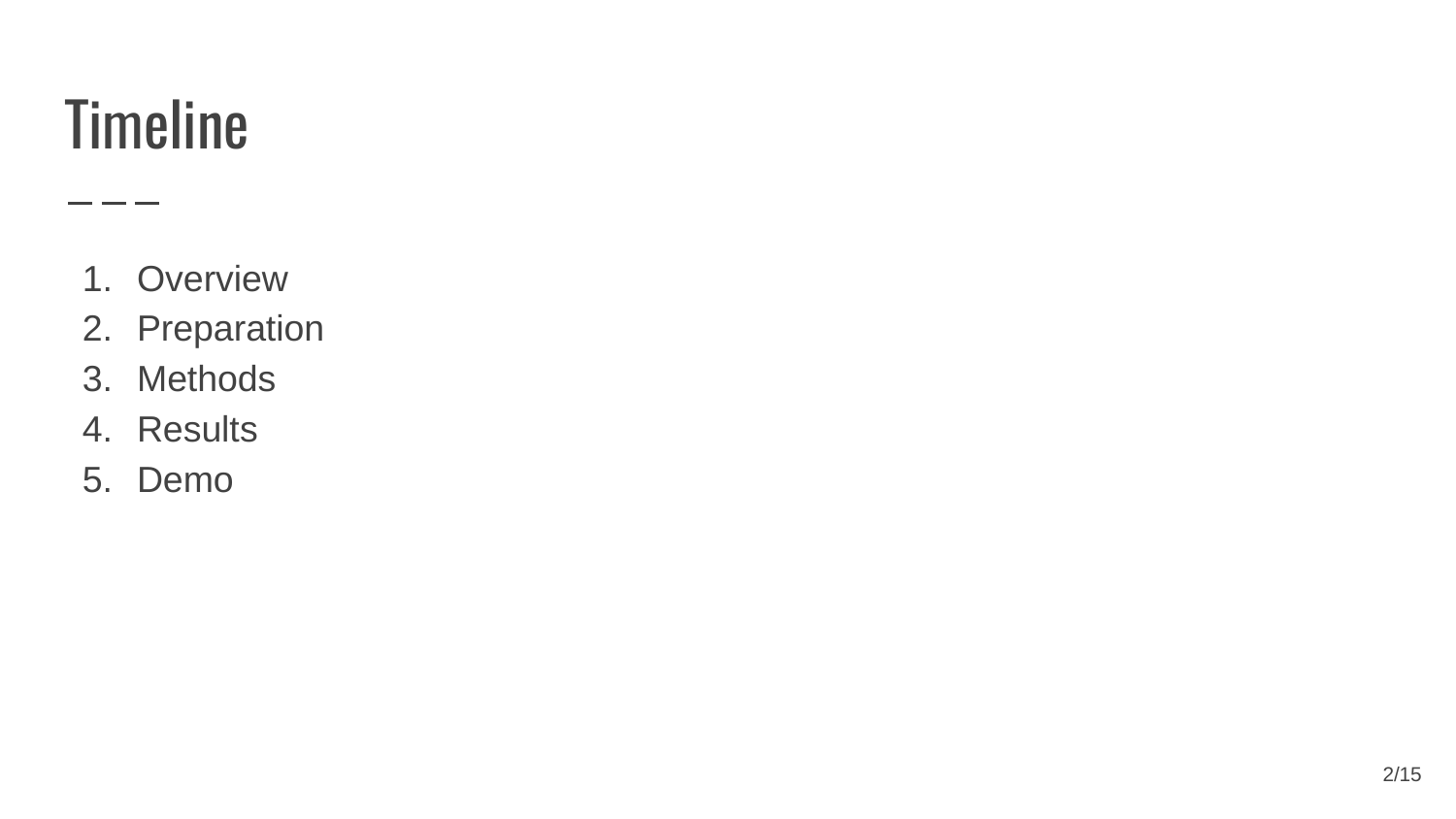

# Timeline
Overview
Preparation
Methods
Results
Demo
2/15